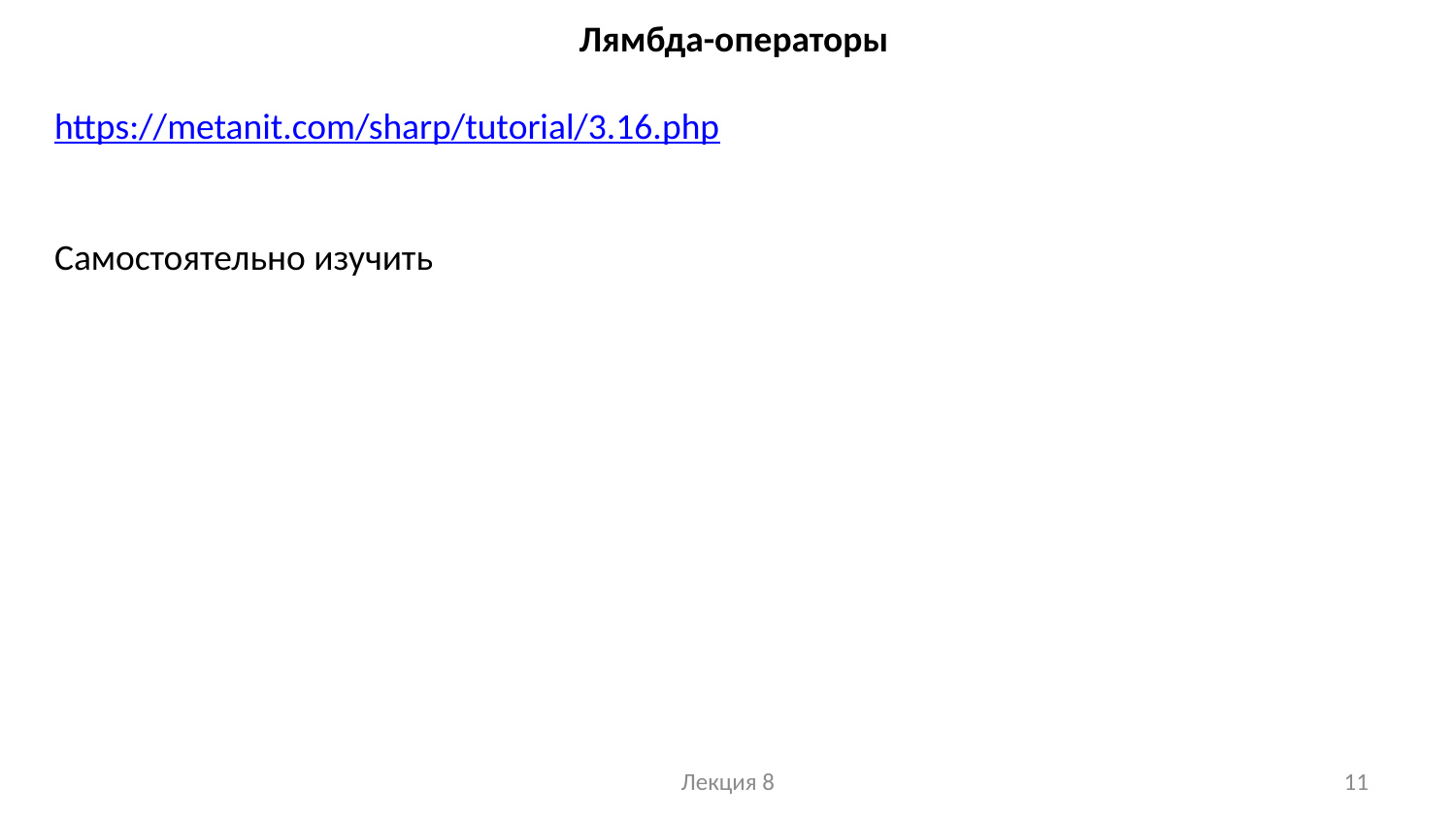

Лямбда-операторы

https://metanit.com/sharp/tutorial/3.16.php

Самостоятельно изучить
Лекция 8
11